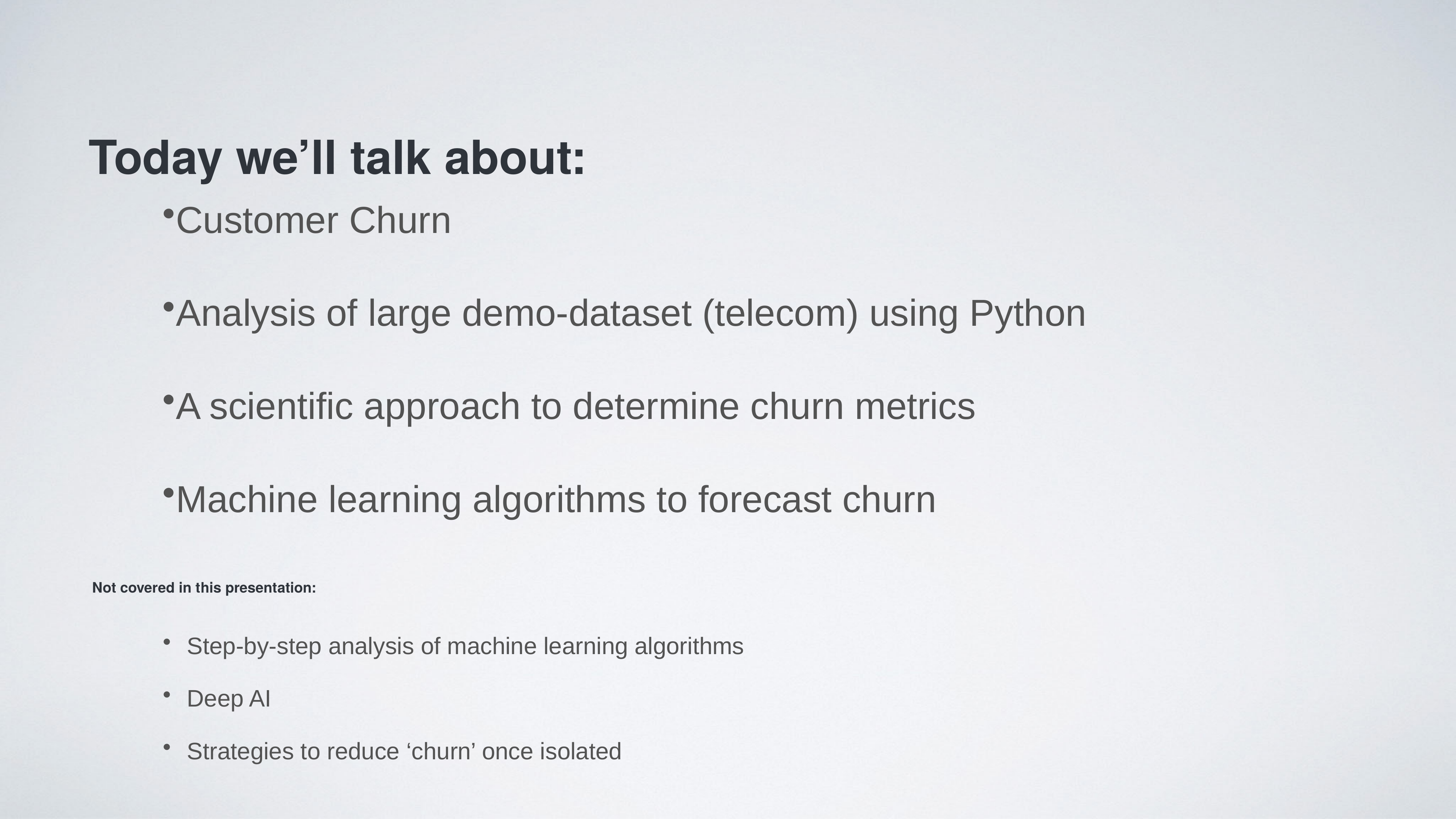

Today we’ll talk about:
Customer Churn
Analysis of large demo-dataset (telecom) using Python
A scientific approach to determine churn metrics
Machine learning algorithms to forecast churn
Not covered in this presentation:
Step-by-step analysis of machine learning algorithms
Deep AI
Strategies to reduce ‘churn’ once isolated